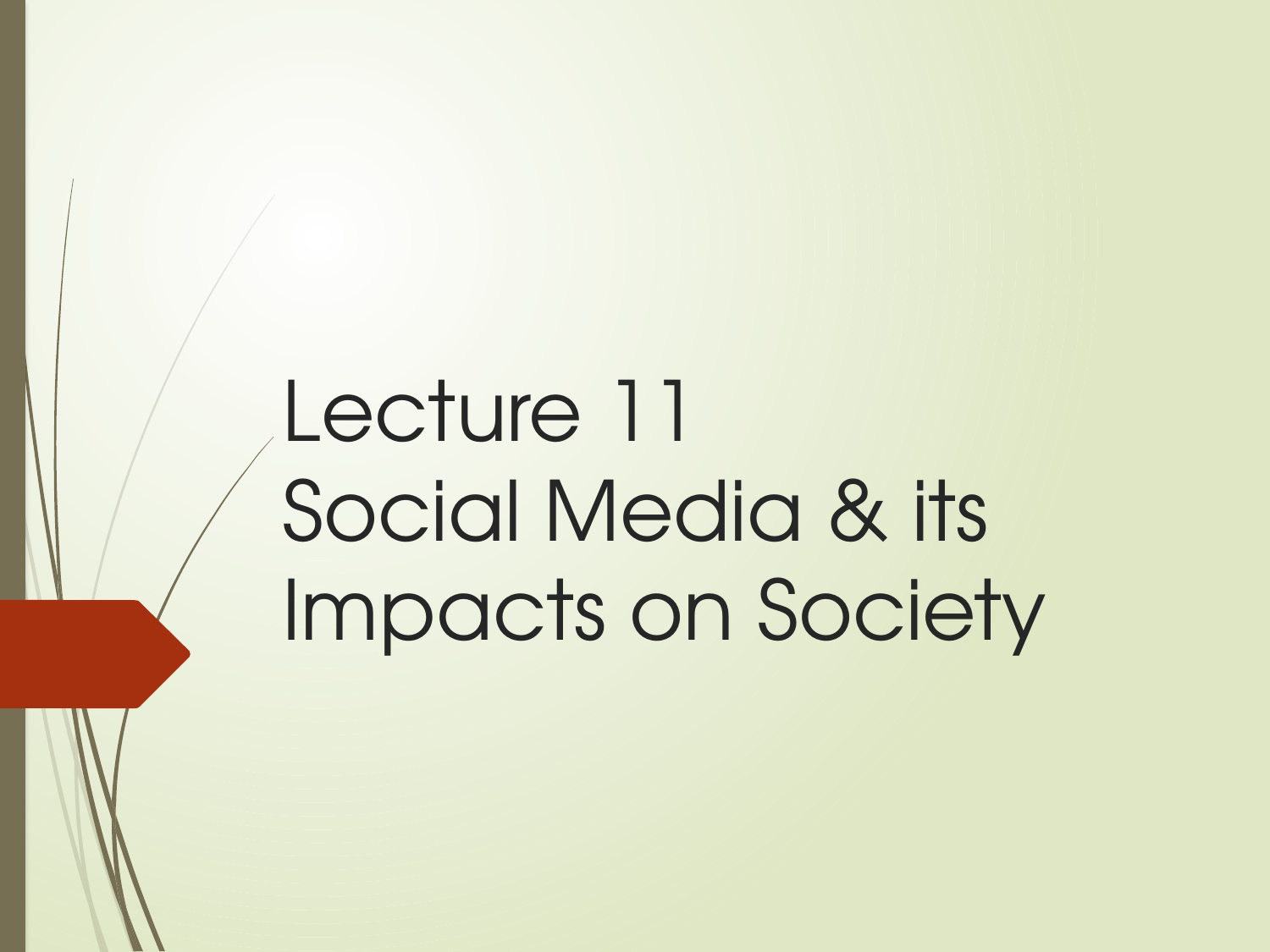

# Lecture 11 Social Media & its Impacts on Society